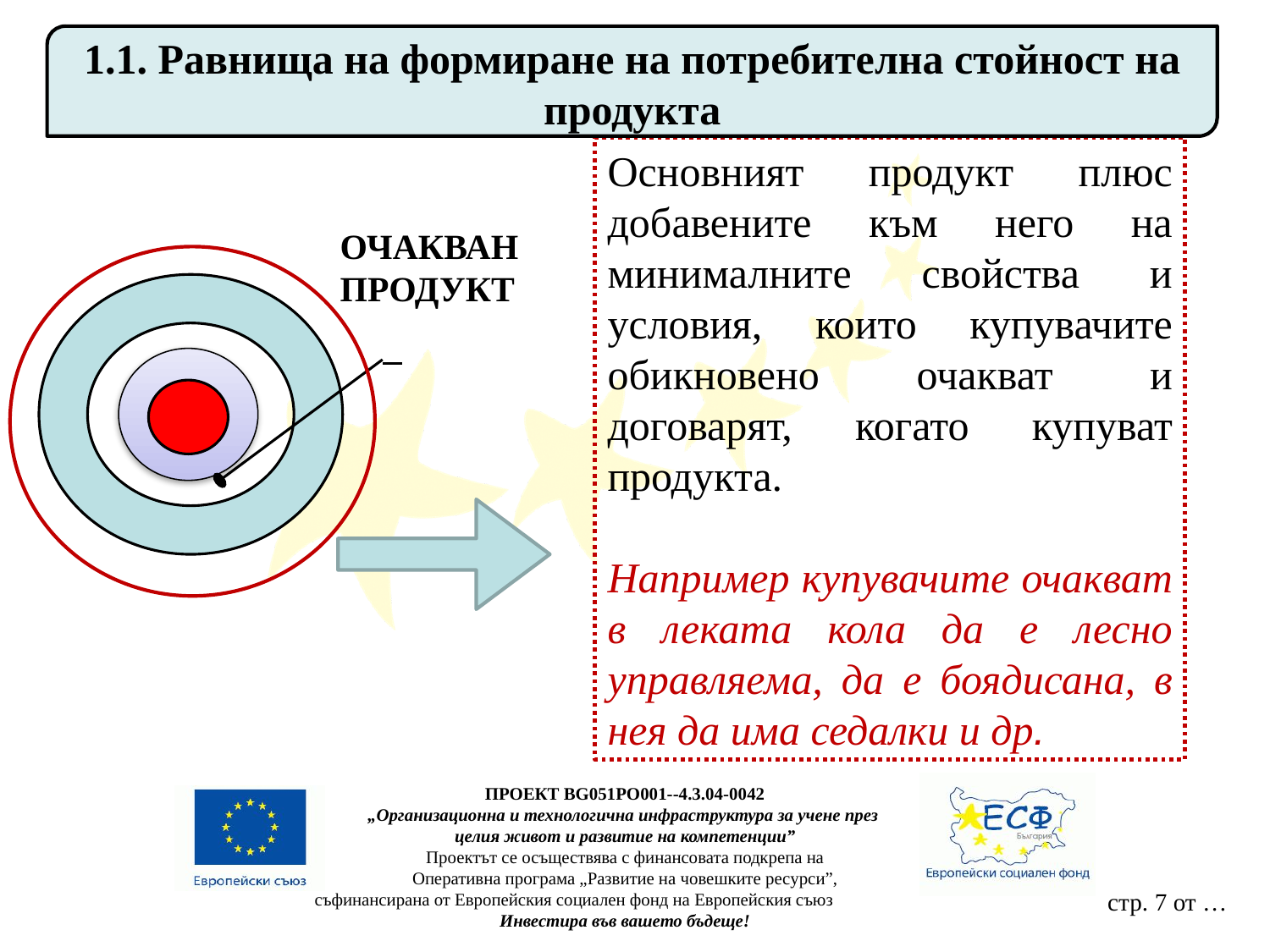

1.1. Равнища на формиране на потребителна стойност на продукта

Основният продукт плюс добавените към него на минималните свойства и условия, които купувачите обикновено очакват и договарят, когато купуват продукта.

Например купувачите очакват в леката кола да е лесно управляема, да е боядисана, в нея да има седалки и др.
ОЧАКВАН ПРОДУКТ

ПРОЕКТ BG051PO001--4.3.04-0042
„Организационна и технологична инфраструктура за учене през
целия живот и развитие на компетенции”
Проектът се осъществява с финансовата подкрепа на
Оперативна програма „Развитие на човешките ресурси”,
съфинансирана от Европейския социален фонд на Европейския съюз
Инвестира във вашето бъдеще!